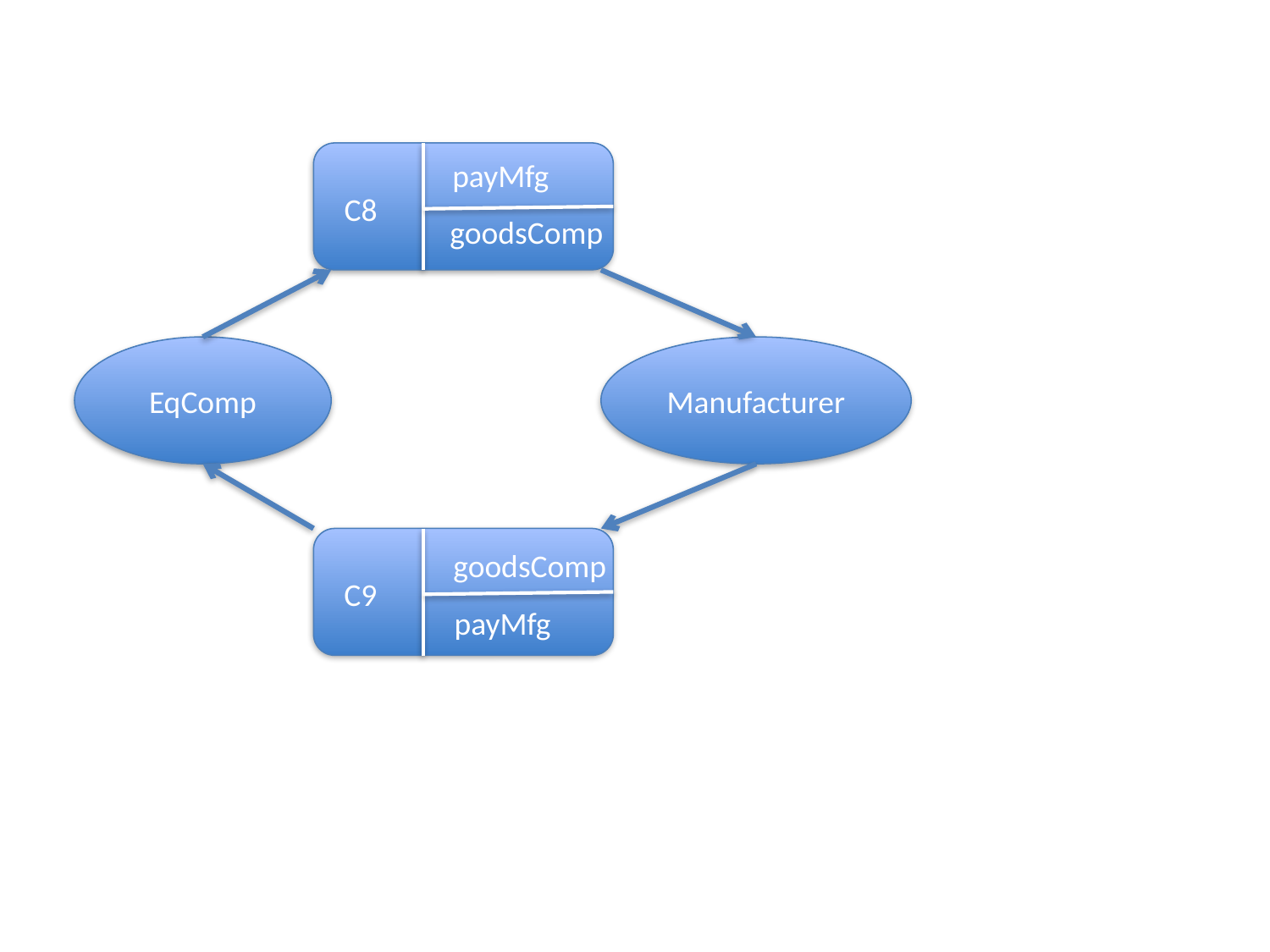

payMfg
C8
goodsComp
EqComp
Manufacturer

goodsComp
C9
payMfg